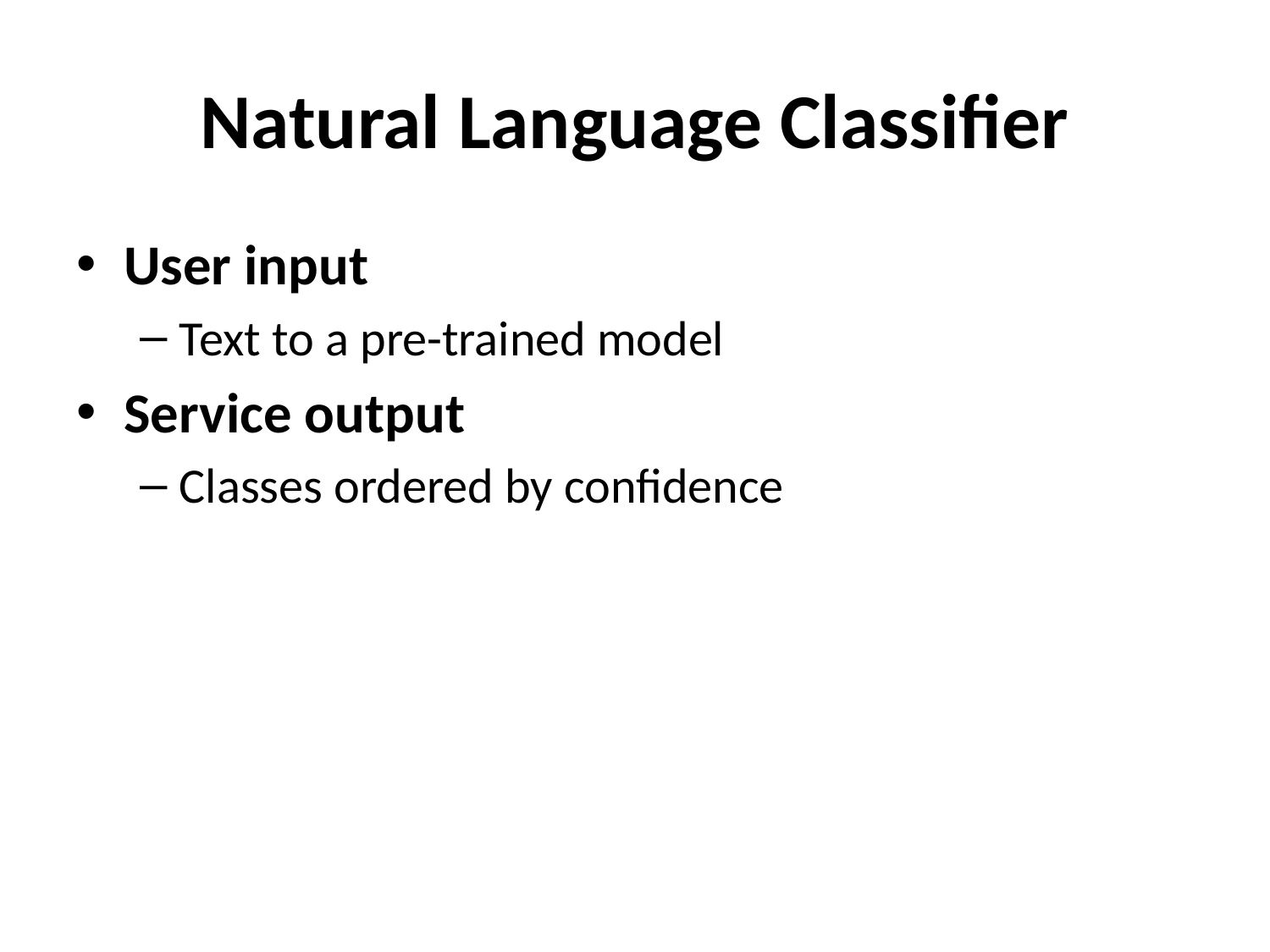

# Natural Language Classifier
User input
Text to a pre-trained model
Service output
Classes ordered by confidence